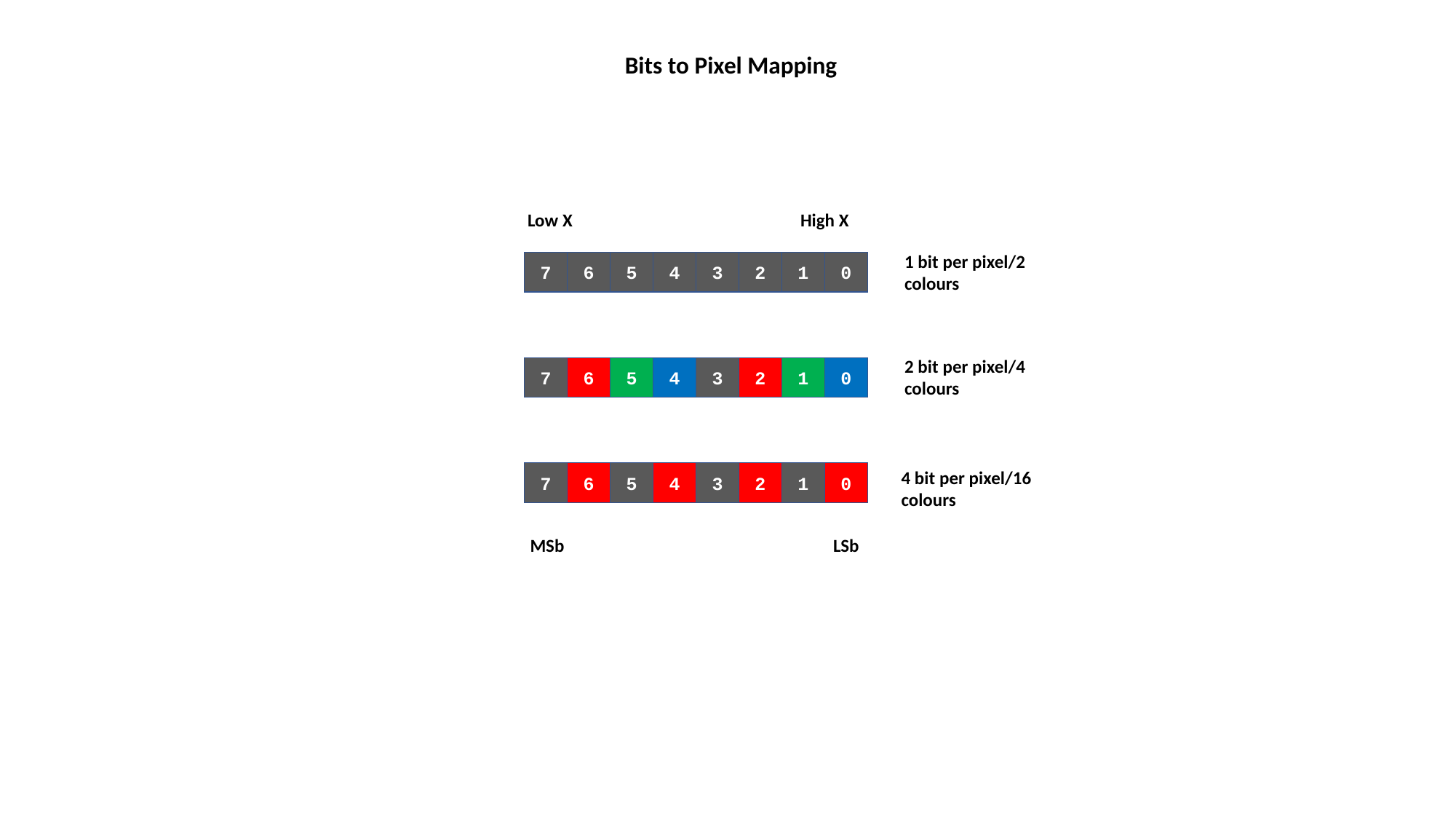

Bits to Pixel Mapping
High X
Low X
1 bit per pixel/2 colours
7
6
5
4
3
2
1
0
2 bit per pixel/4 colours
7
6
5
4
3
2
1
0
4 bit per pixel/16 colours
7
6
5
4
3
2
1
0
MSb
LSb